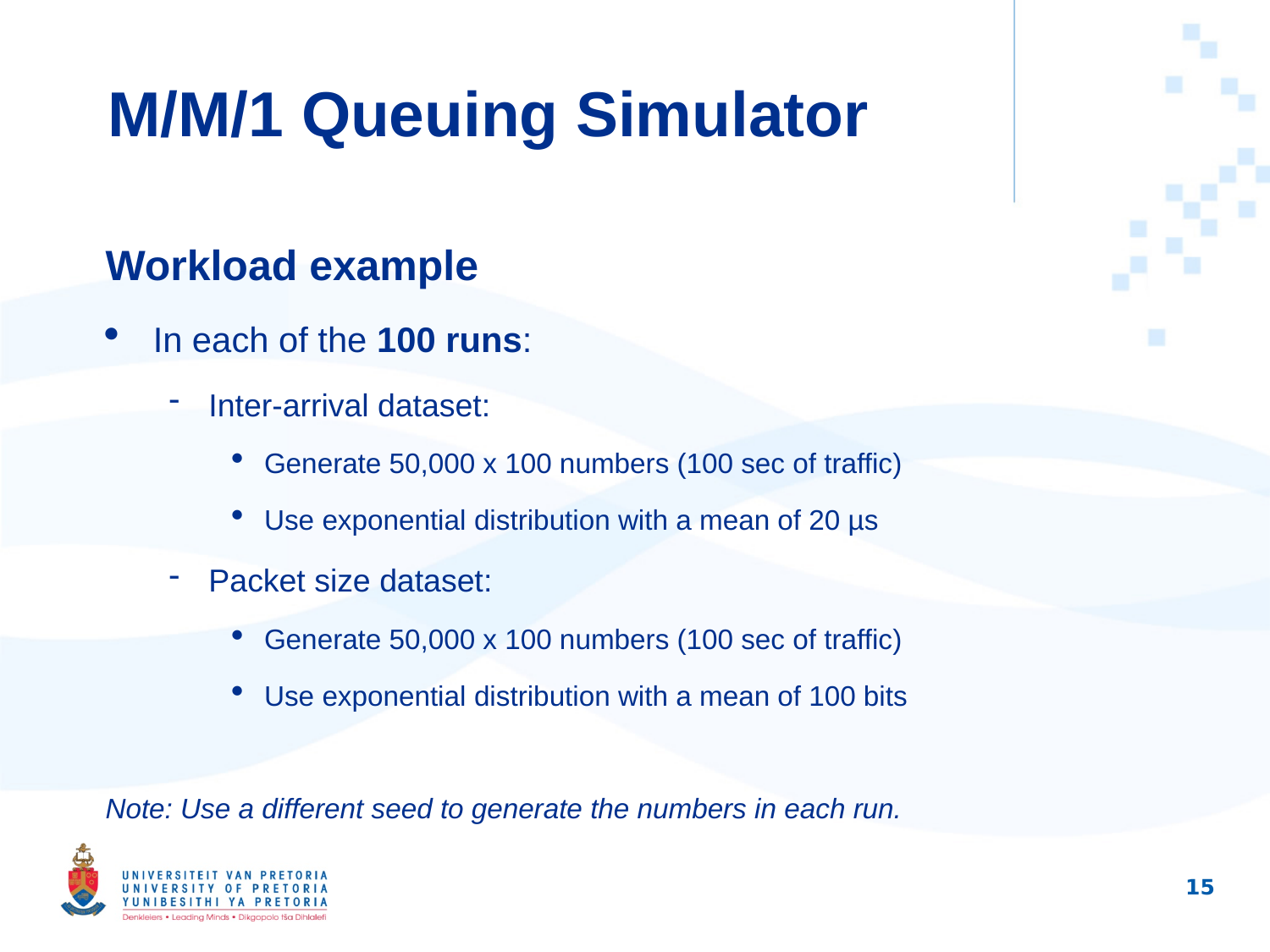

M/M/1 Queuing Simulator
Workload example
In each of the 100 runs:
Inter-arrival dataset:
Generate 50,000 x 100 numbers (100 sec of traffic)
Use exponential distribution with a mean of 20 µs
Packet size dataset:
Generate 50,000 x 100 numbers (100 sec of traffic)
Use exponential distribution with a mean of 100 bits

Note: Use a different seed to generate the numbers in each run.

15